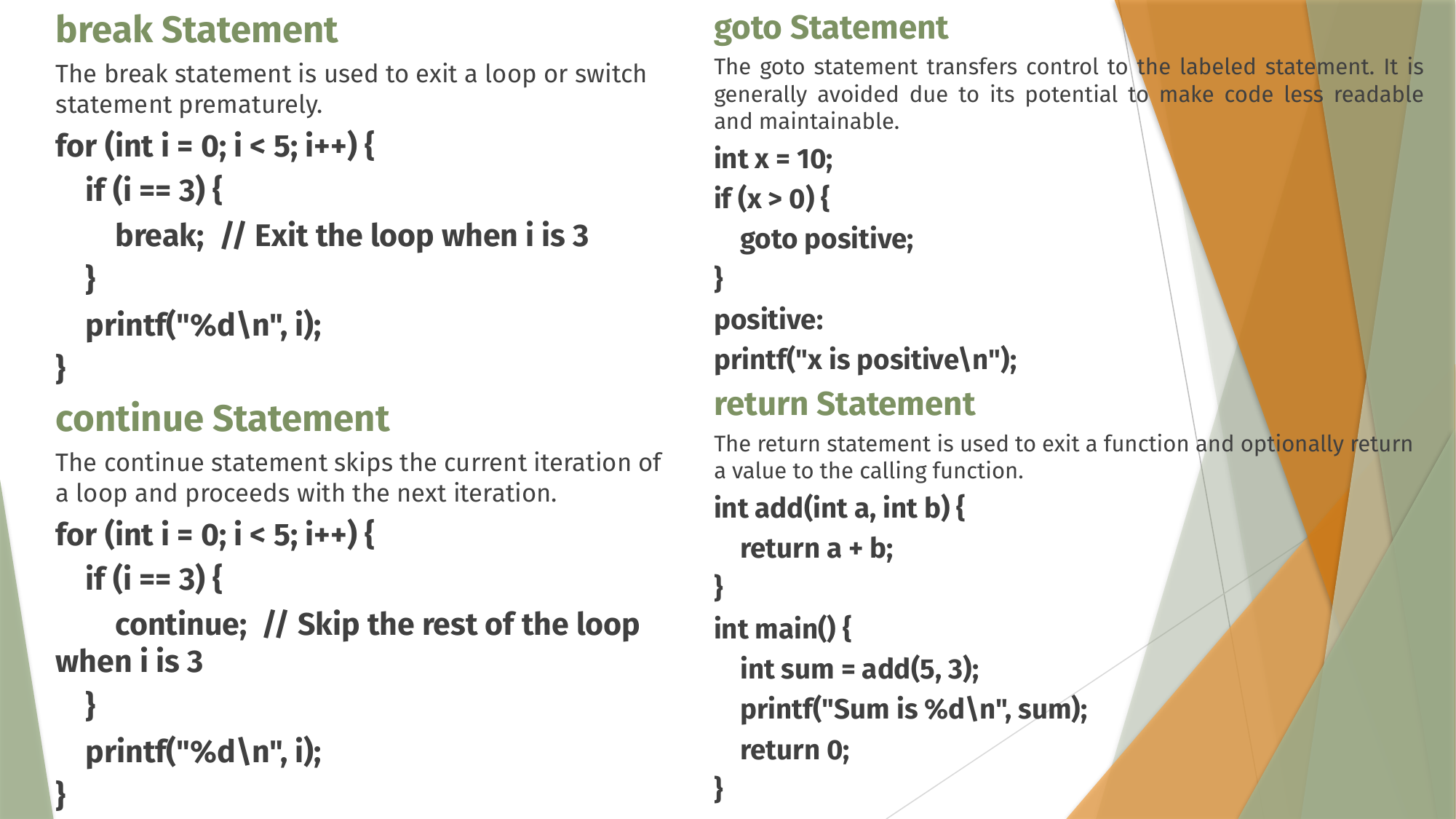

break Statement
The break statement is used to exit a loop or switch statement prematurely.
for (int i = 0; i < 5; i++) {
    if (i == 3) {
        break;  // Exit the loop when i is 3
    }
    printf("%d\n", i);
}
continue Statement
The continue statement skips the current iteration of a loop and proceeds with the next iteration.
for (int i = 0; i < 5; i++) {
    if (i == 3) {
        continue;  // Skip the rest of the loop when i is 3
    }
    printf("%d\n", i);
}
goto Statement
The goto statement transfers control to the labeled statement. It is generally avoided due to its potential to make code less readable and maintainable.
int x = 10;
if (x > 0) {
    goto positive;
}
positive:
printf("x is positive\n");
return Statement
The return statement is used to exit a function and optionally return a value to the calling function.
int add(int a, int b) {
    return a + b;
}
int main() {
    int sum = add(5, 3);
    printf("Sum is %d\n", sum);
    return 0;
}